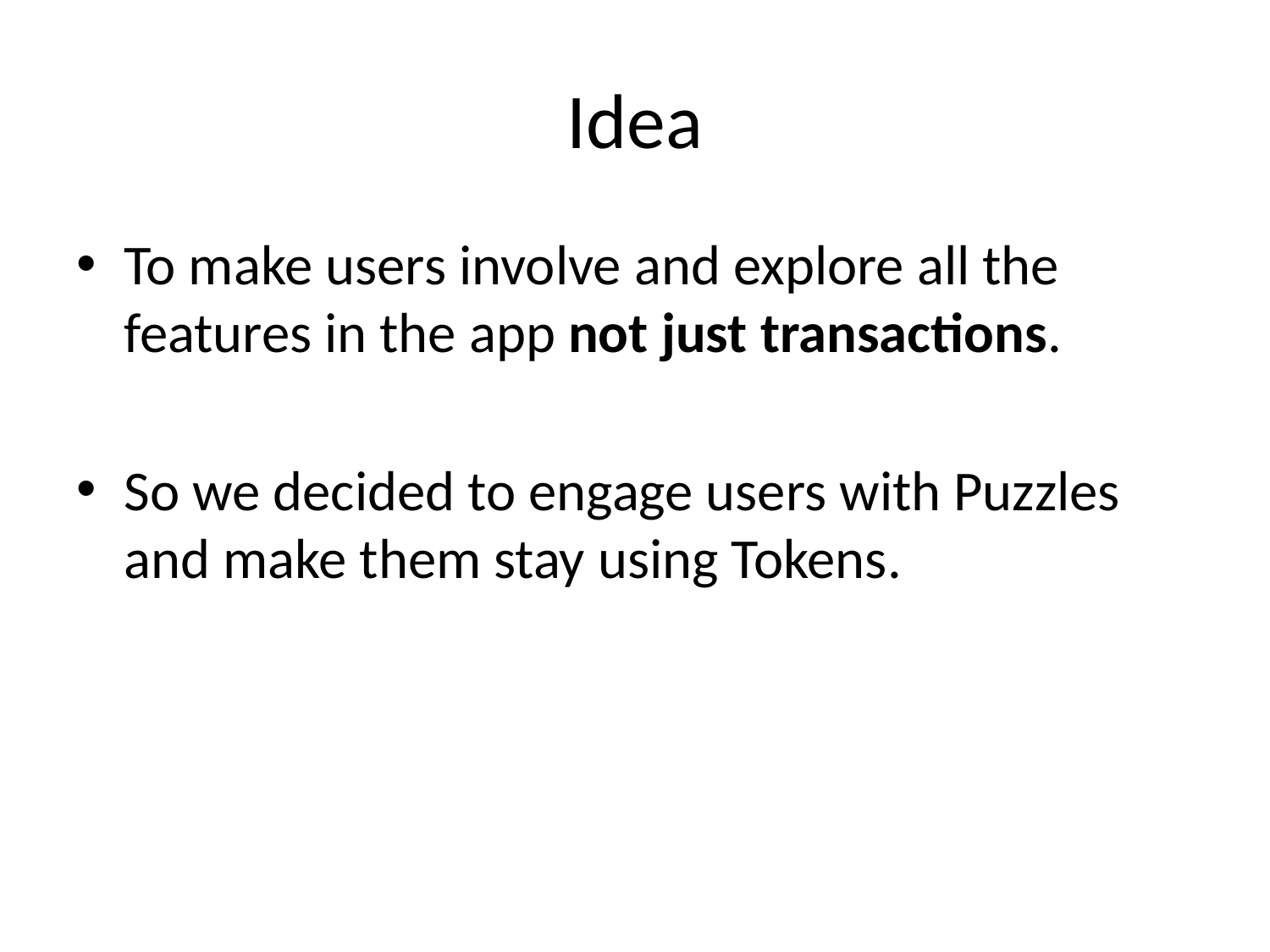

# Idea
To make users involve and explore all the features in the app not just transactions.

So we decided to engage users with Puzzles and make them stay using Tokens.